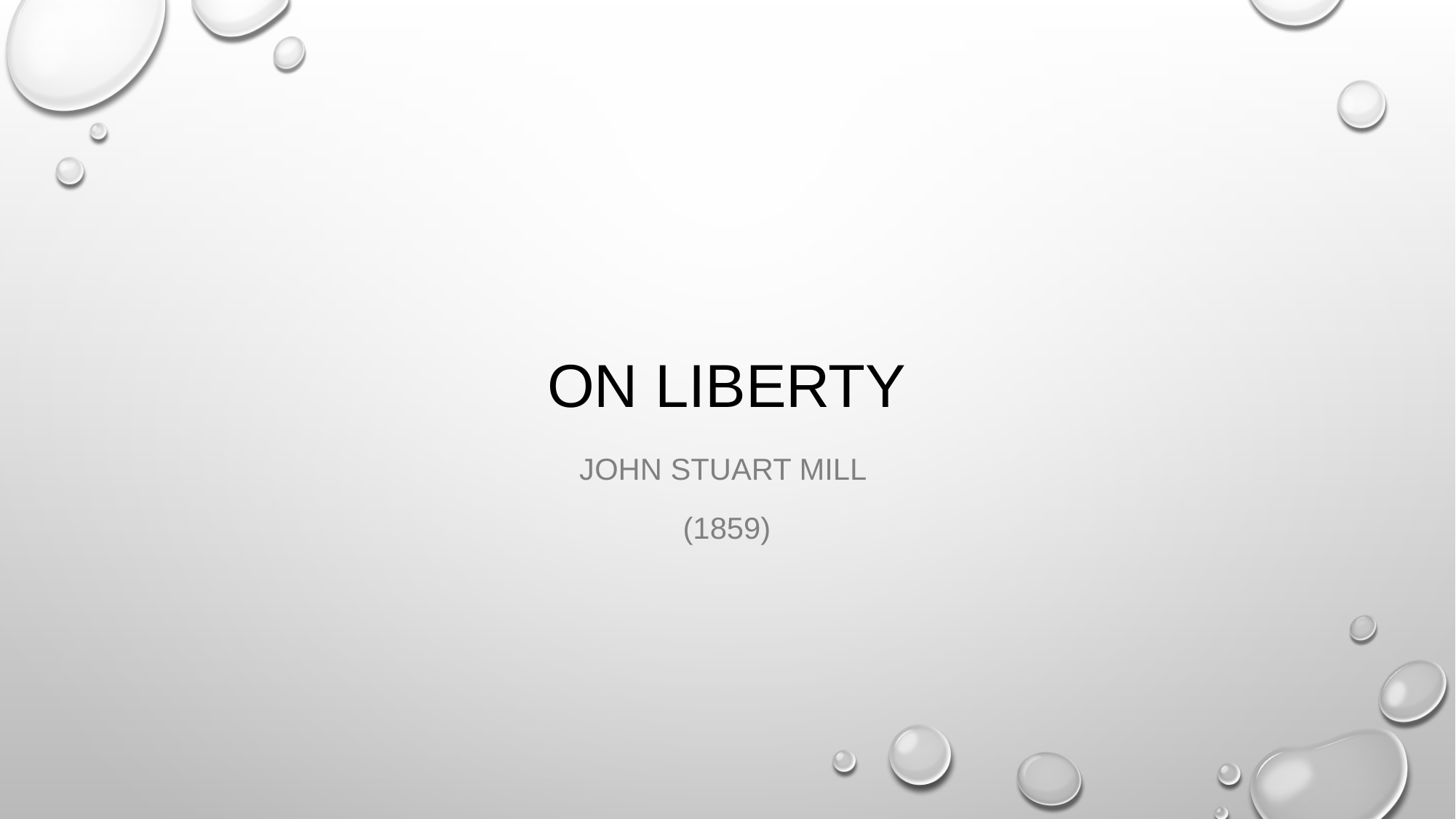

# On Liberty
John Stuart Mill
(1859)